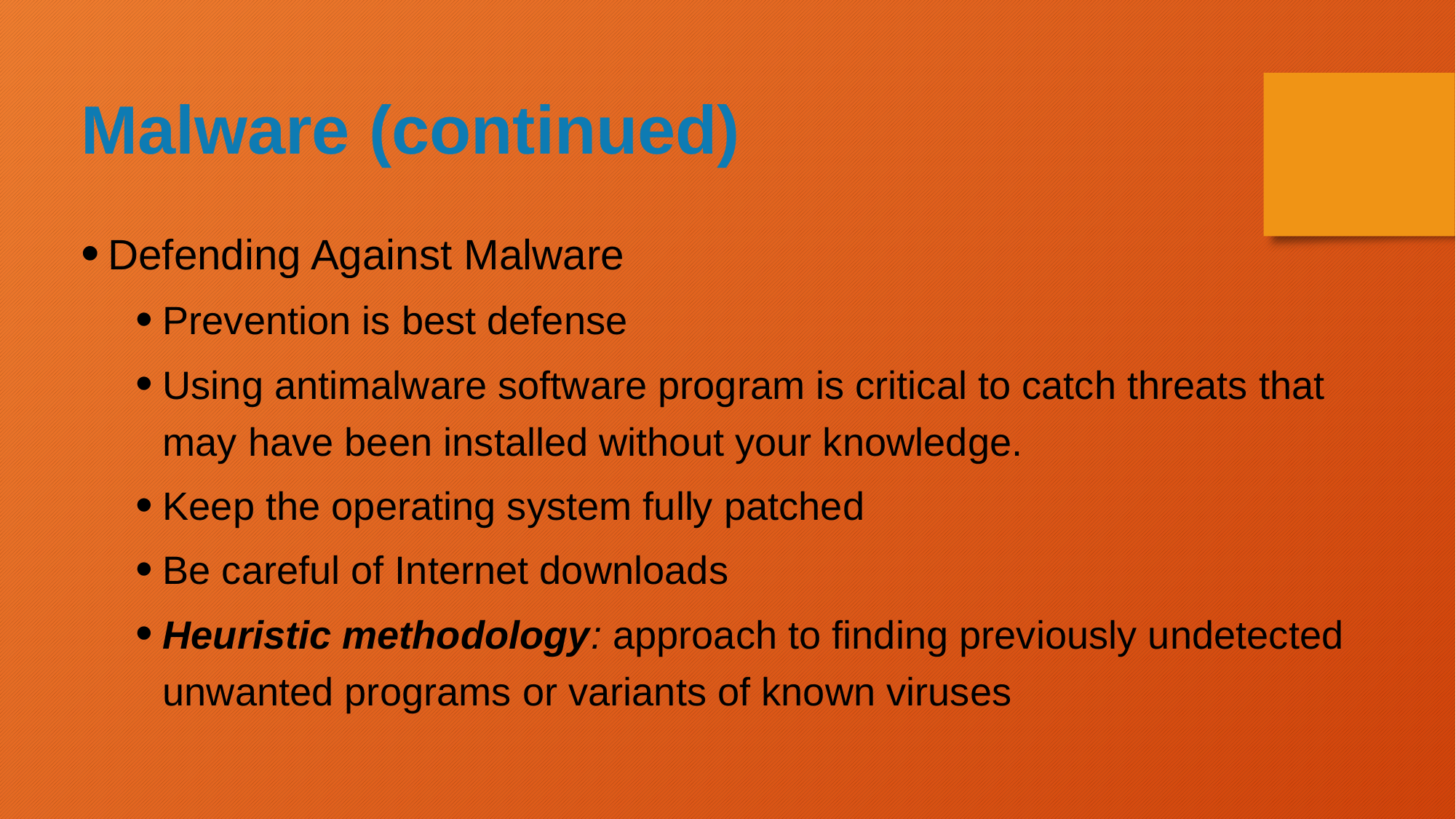

Malware (continued)
Defending Against Malware
Prevention is best defense
Using antimalware software program is critical to catch threats that may have been installed without your knowledge.
Keep the operating system fully patched
Be careful of Internet downloads
Heuristic methodology: approach to finding previously undetected unwanted programs or variants of known viruses